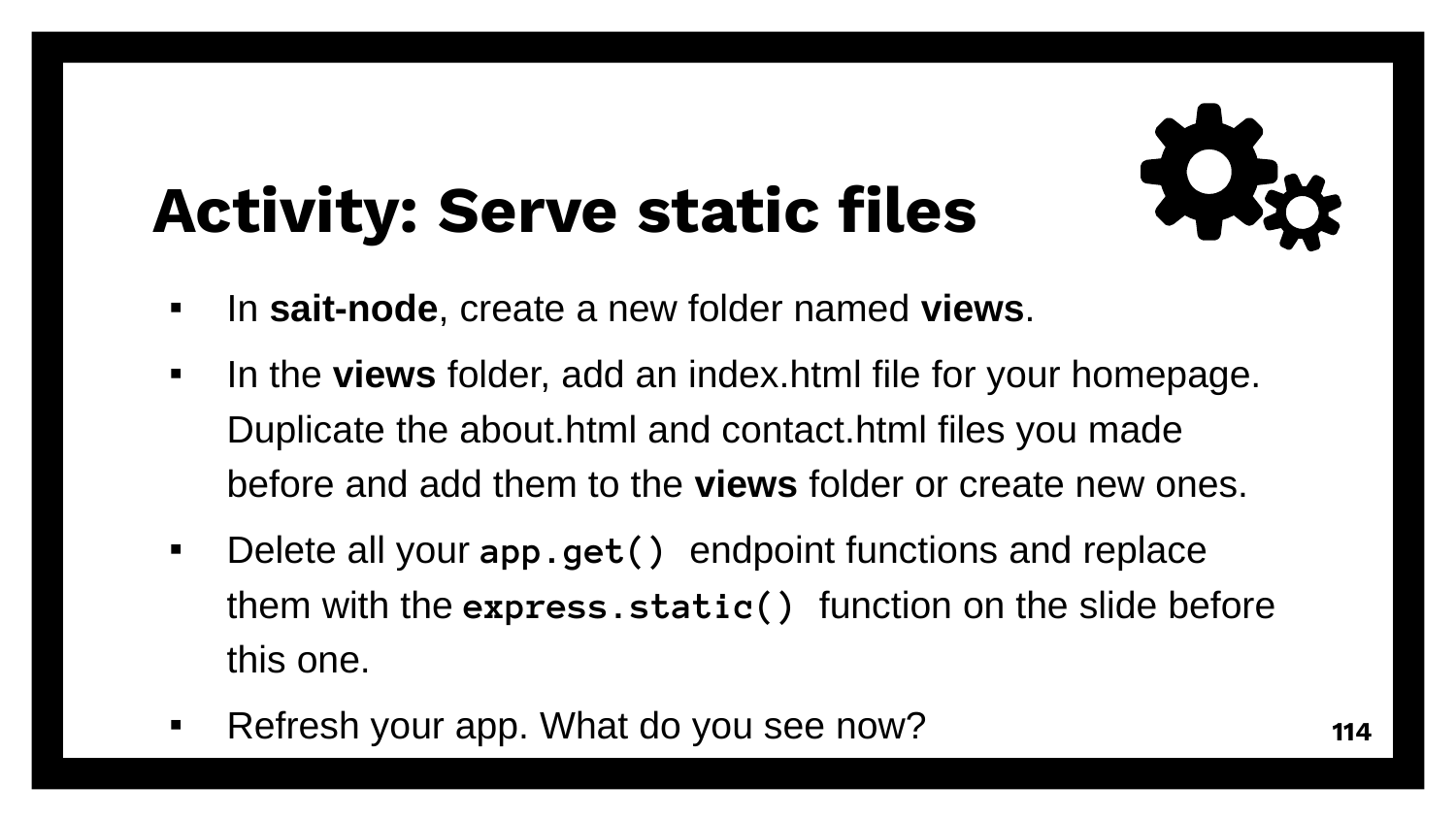

# Activity: Serve static files
In sait-node, create a new folder named views.
In the views folder, add an index.html file for your homepage. Duplicate the about.html and contact.html files you made before and add them to the views folder or create new ones.
Delete all your app.get() endpoint functions and replace them with the express.static() function on the slide before this one.
Refresh your app. What do you see now?
114